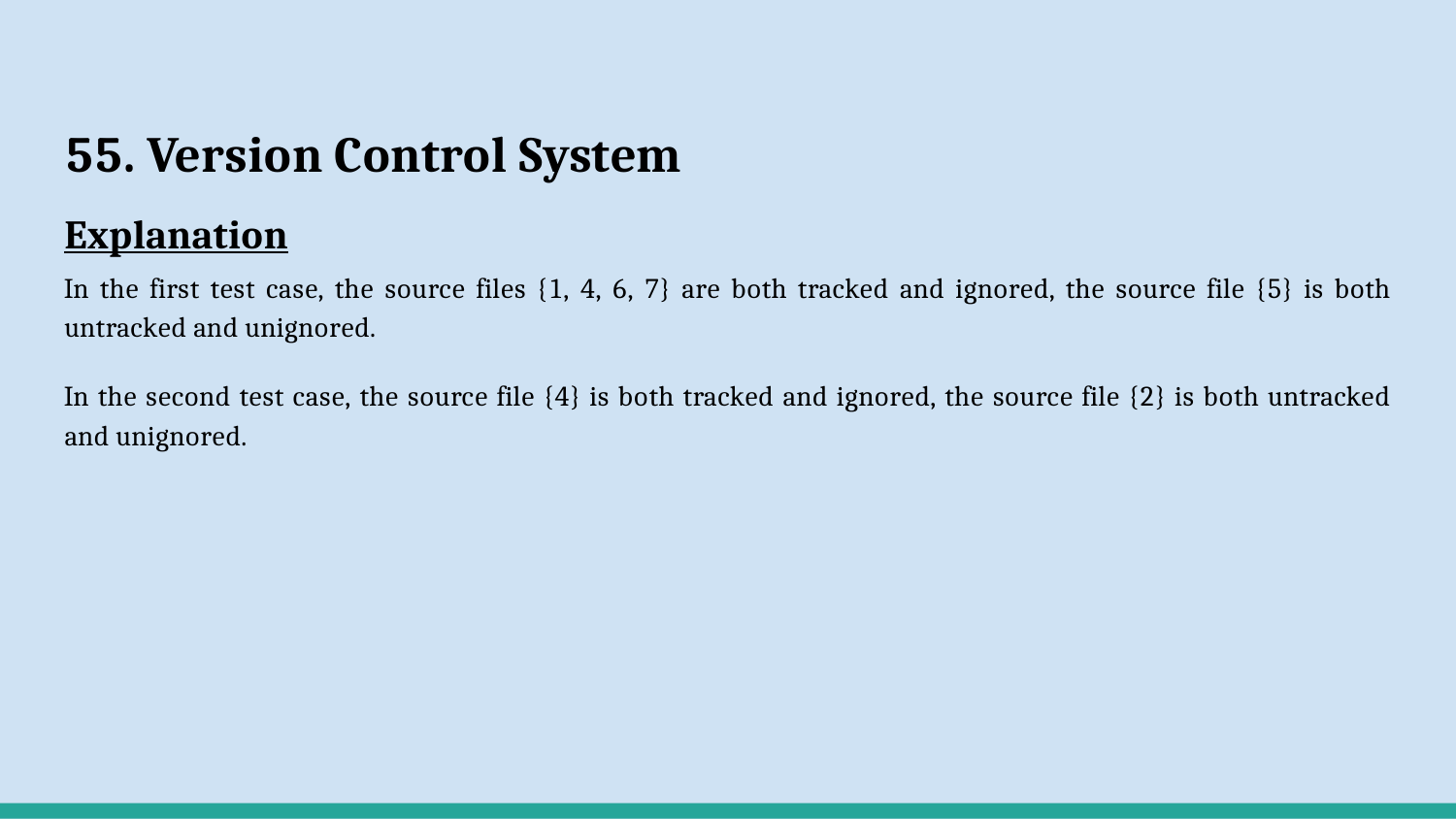

# 55. Version Control System

Explanation
In the first test case, the source files {1, 4, 6, 7} are both tracked and ignored, the source file {5} is both untracked and unignored.
In the second test case, the source file {4} is both tracked and ignored, the source file {2} is both untracked and unignored.